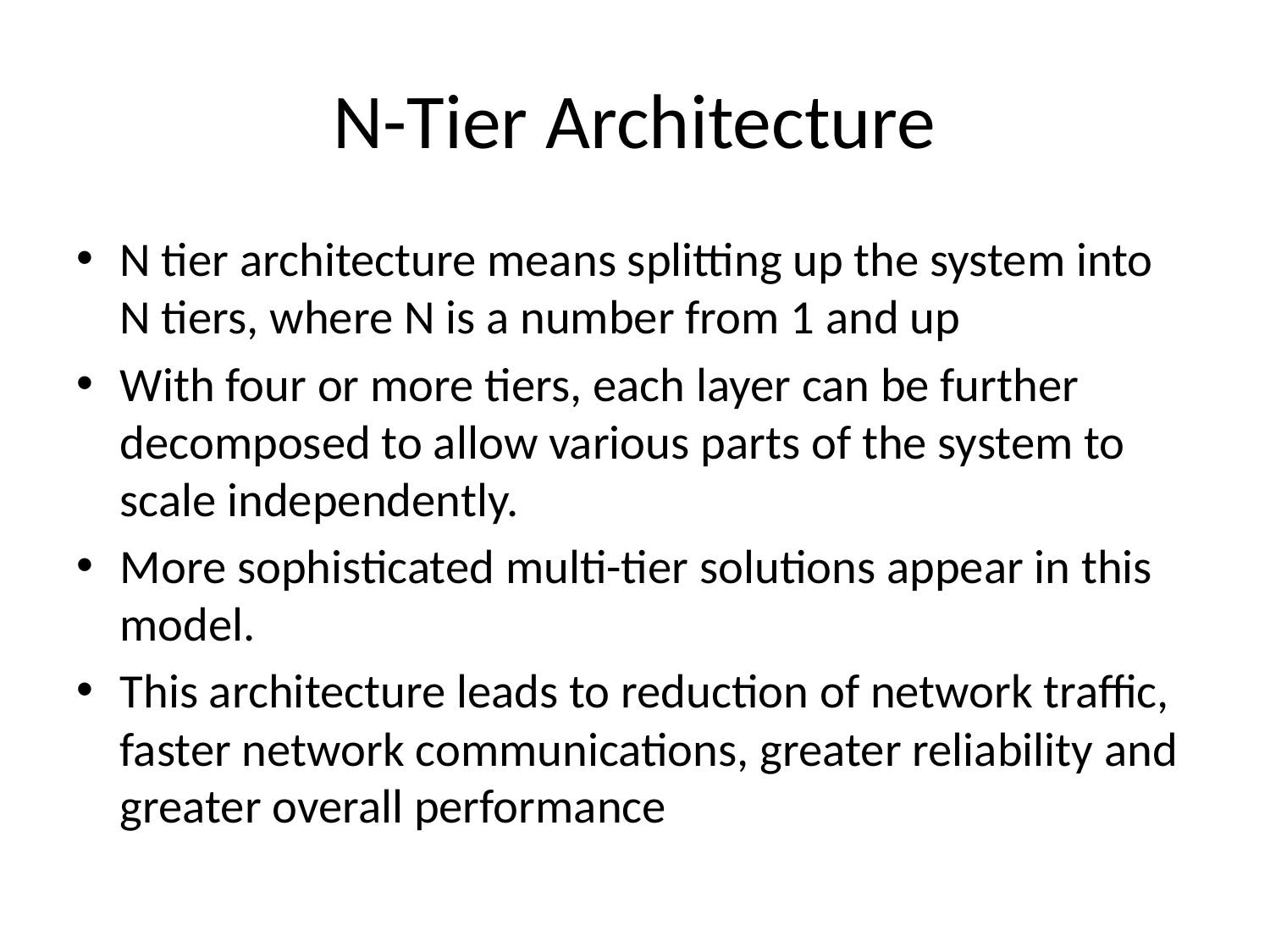

# N-Tier Architecture
N tier architecture means splitting up the system into N tiers, where N is a number from 1 and up
With four or more tiers, each layer can be further decomposed to allow various parts of the system to scale independently.
More sophisticated multi-tier solutions appear in this model.
This architecture leads to reduction of network traffic, faster network communications, greater reliability and greater overall performance